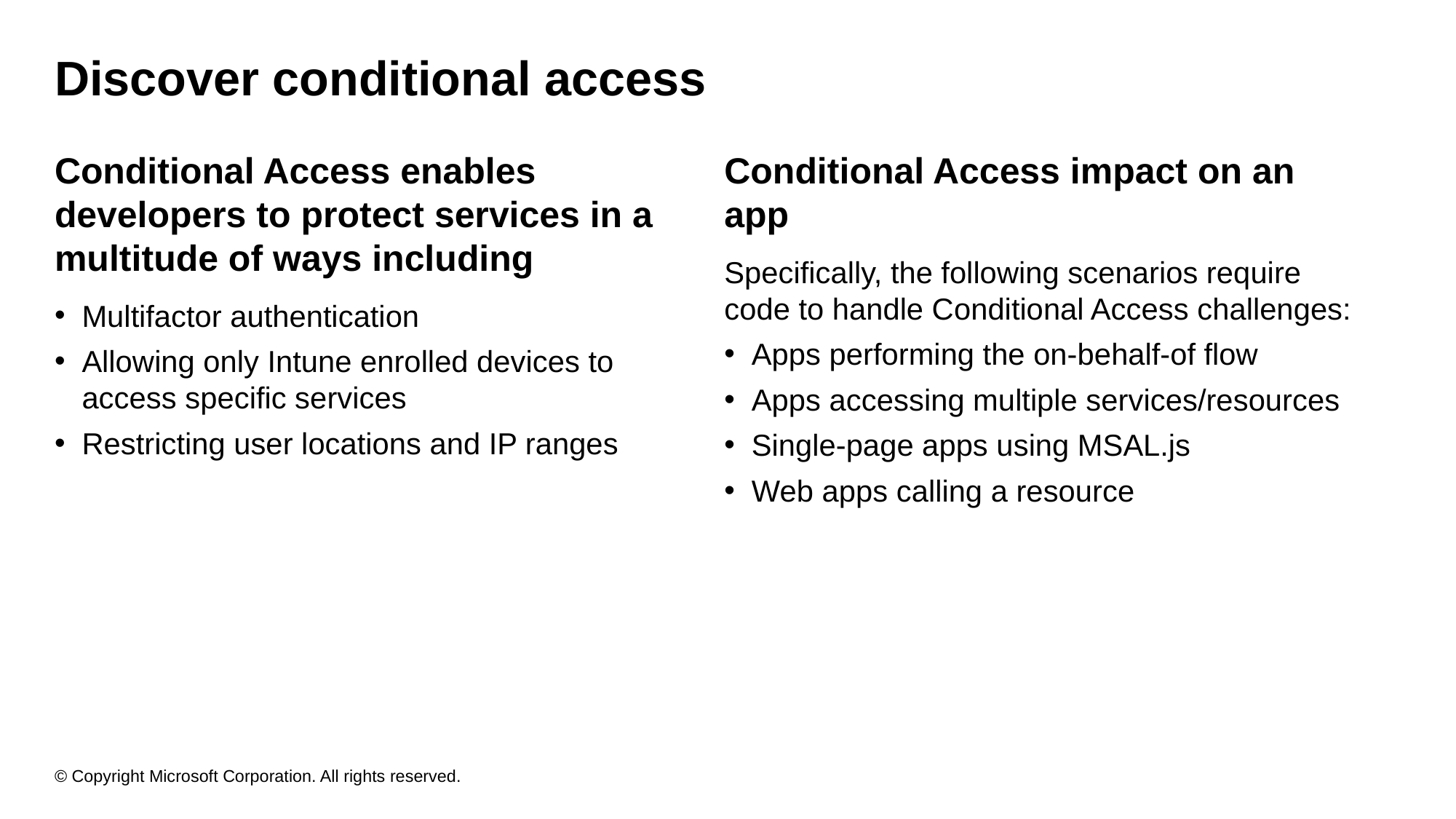

# Discover conditional access
Conditional Access enables developers to protect services in a multitude of ways including
Multifactor authentication
Allowing only Intune enrolled devices to access specific services
Restricting user locations and IP ranges

Conditional Access impact on an app
Specifically, the following scenarios require code to handle Conditional Access challenges:
Apps performing the on-behalf-of flow
Apps accessing multiple services/resources
Single-page apps using MSAL.js
Web apps calling a resource